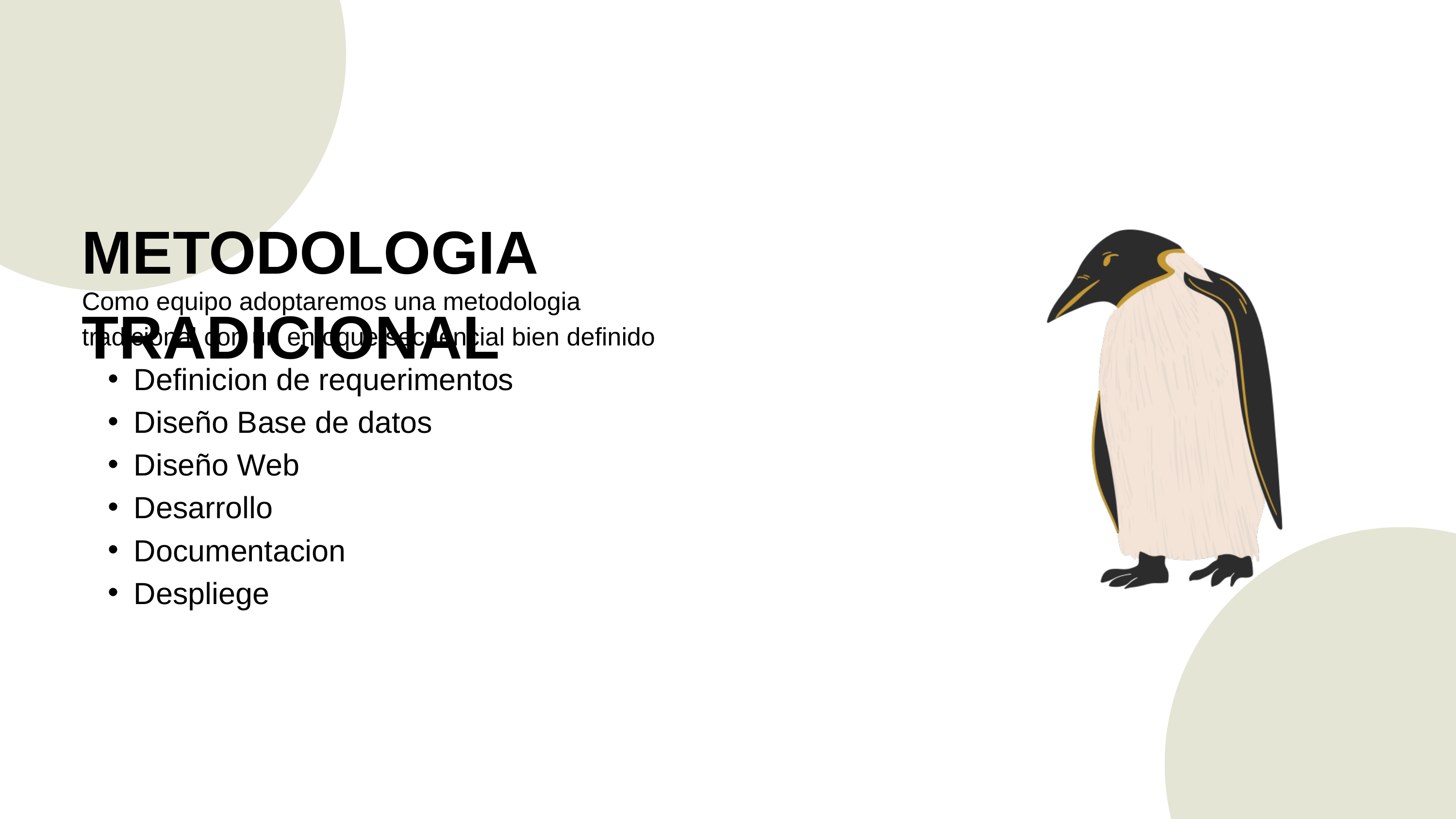

METODOLOGIA TRADICIONAL

Como equipo adoptaremos una metodologia tradicional con un enfoque secuencial bien definido
Definicion de requerimentos
Diseño Base de datos
Diseño Web
Desarrollo
Documentacion
Despliege